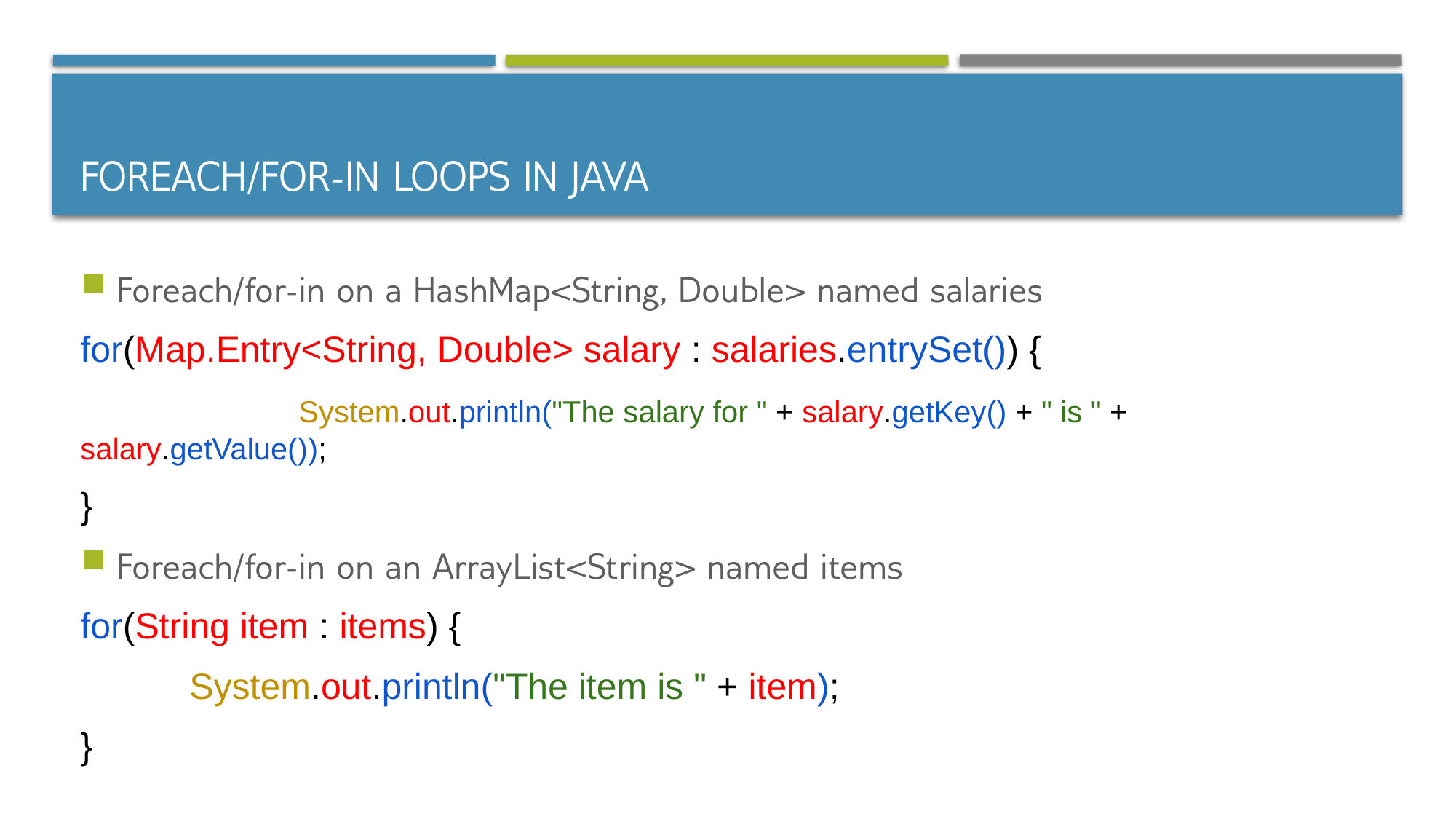

# FoREach/For-In Loops in Java
Foreach/for-in on a HashMap<String, Double> named salaries
for(Map.Entry<String, Double> salary : salaries.entrySet()) {
		System.out.println("The salary for " + salary.getKey() + " is " + salary.getValue());
}
Foreach/for-in on an ArrayList<String> named items
for(String item : items) {
	System.out.println("The item is " + item);
}